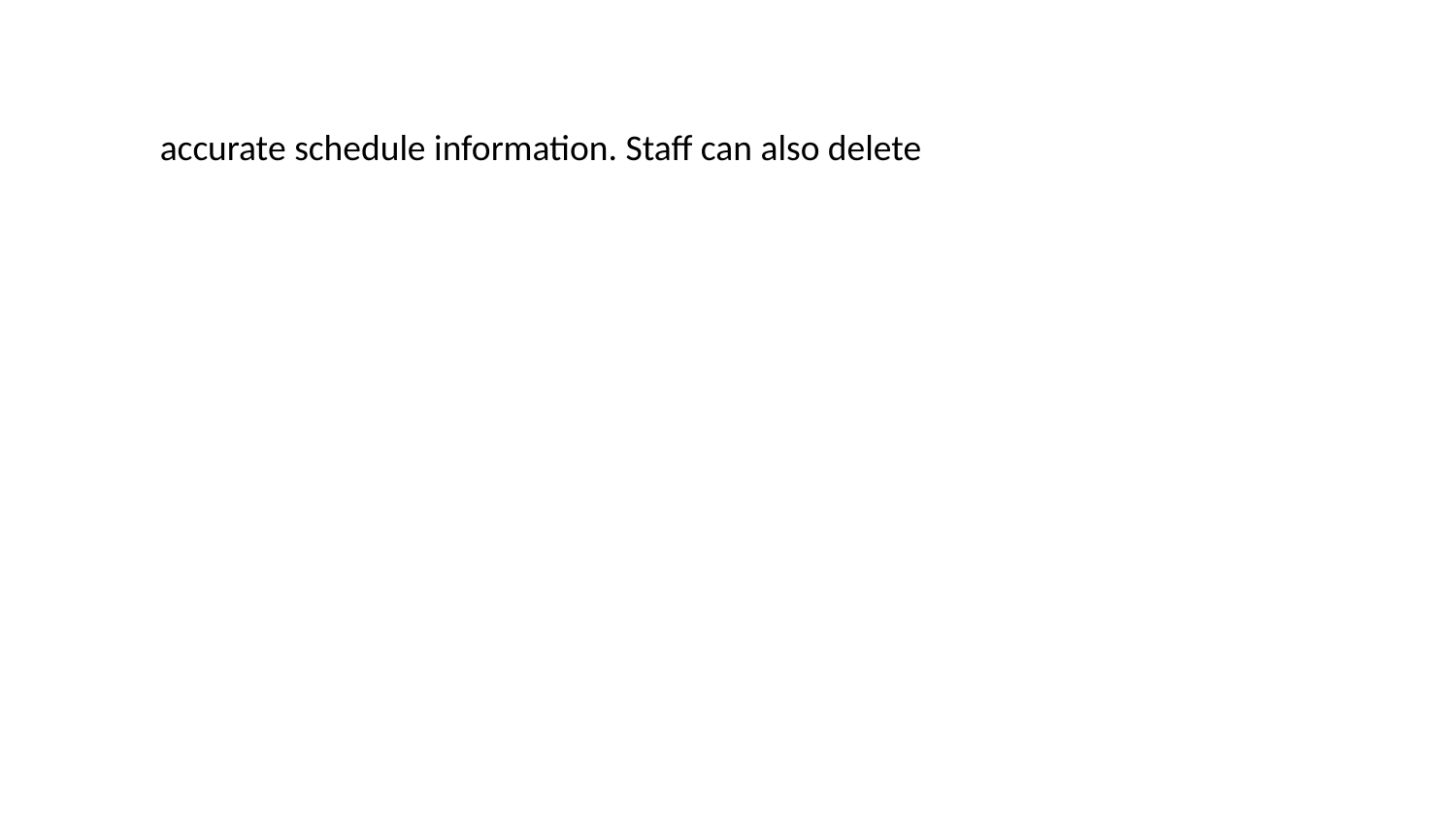

accurate schedule information. Staff can also delete